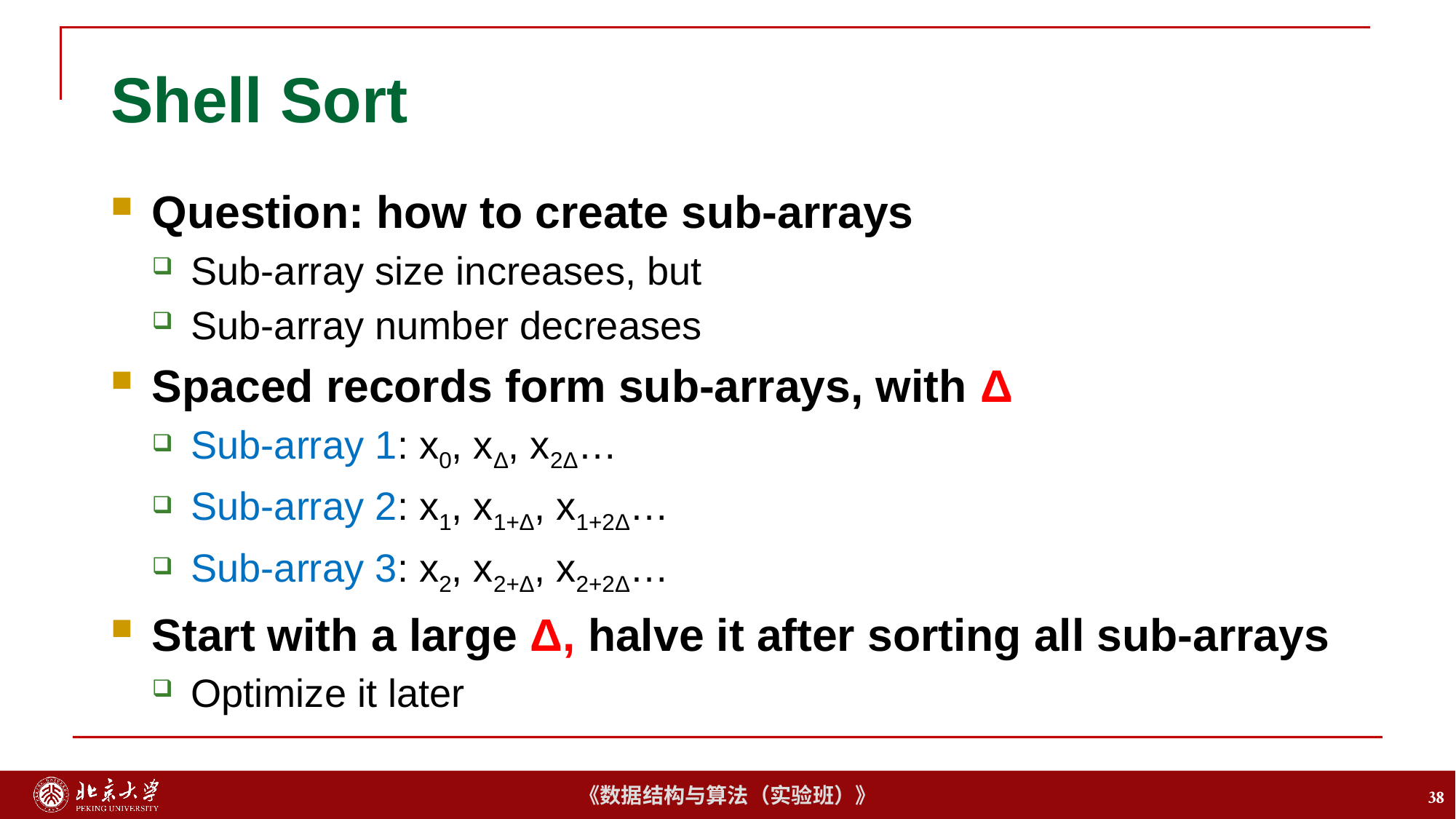

# Shell Sort
Question: how to create sub-arrays
Sub-array size increases, but
Sub-array number decreases
Spaced records form sub-arrays, with Δ
Sub-array 1: x0, xΔ, x2Δ…
Sub-array 2: x1, x1+Δ, x1+2Δ…
Sub-array 3: x2, x2+Δ, x2+2Δ…
Start with a large Δ, halve it after sorting all sub-arrays
Optimize it later

38